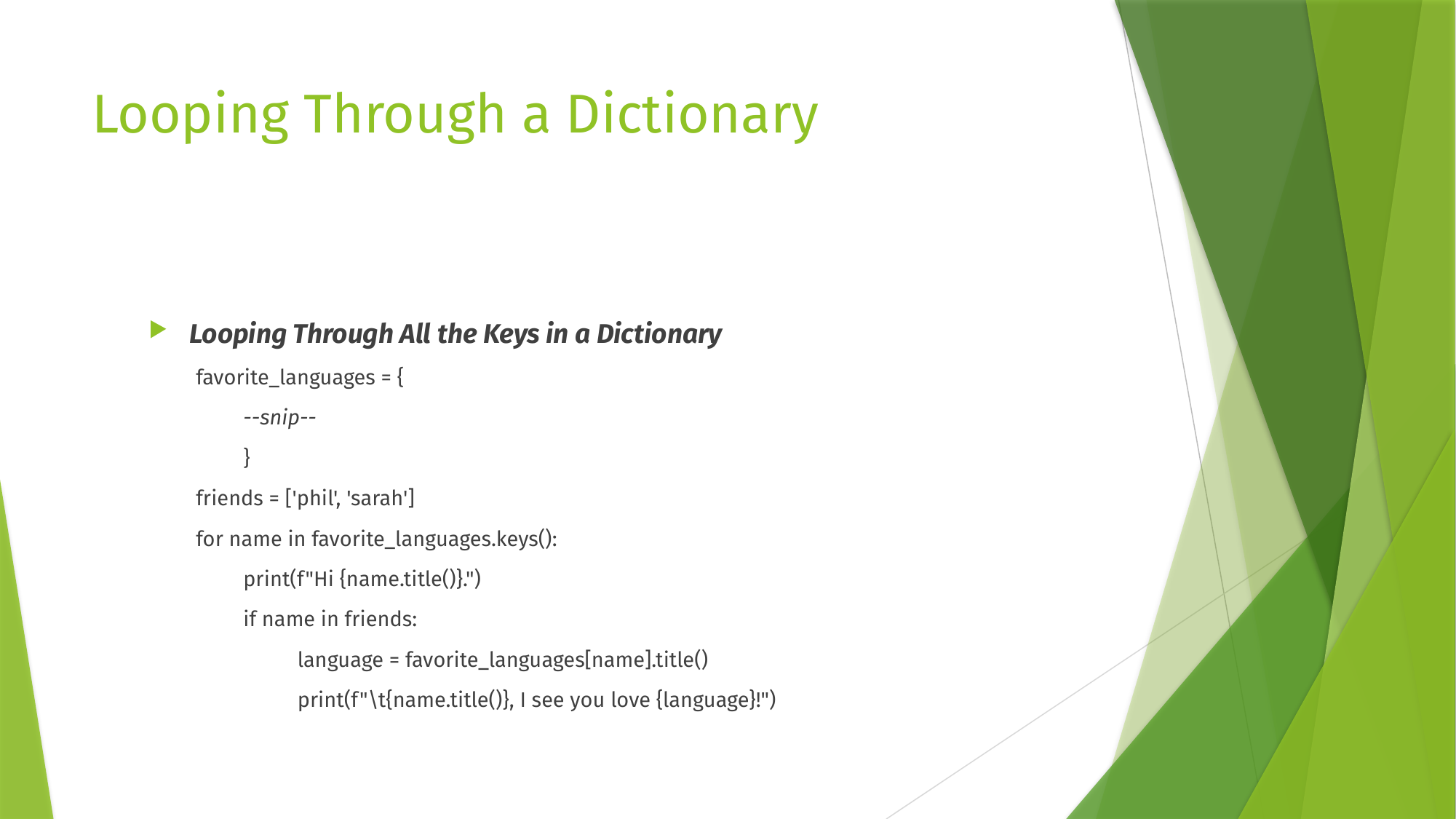

# Looping Through a Dictionary
Looping Through All the Keys in a Dictionary
favorite_languages = {
--snip--
}
friends = ['phil', 'sarah']
for name in favorite_languages.keys():
print(f"Hi {name.title()}.")
if name in friends:
language = favorite_languages[name].title()
print(f"\t{name.title()}, I see you love {language}!")